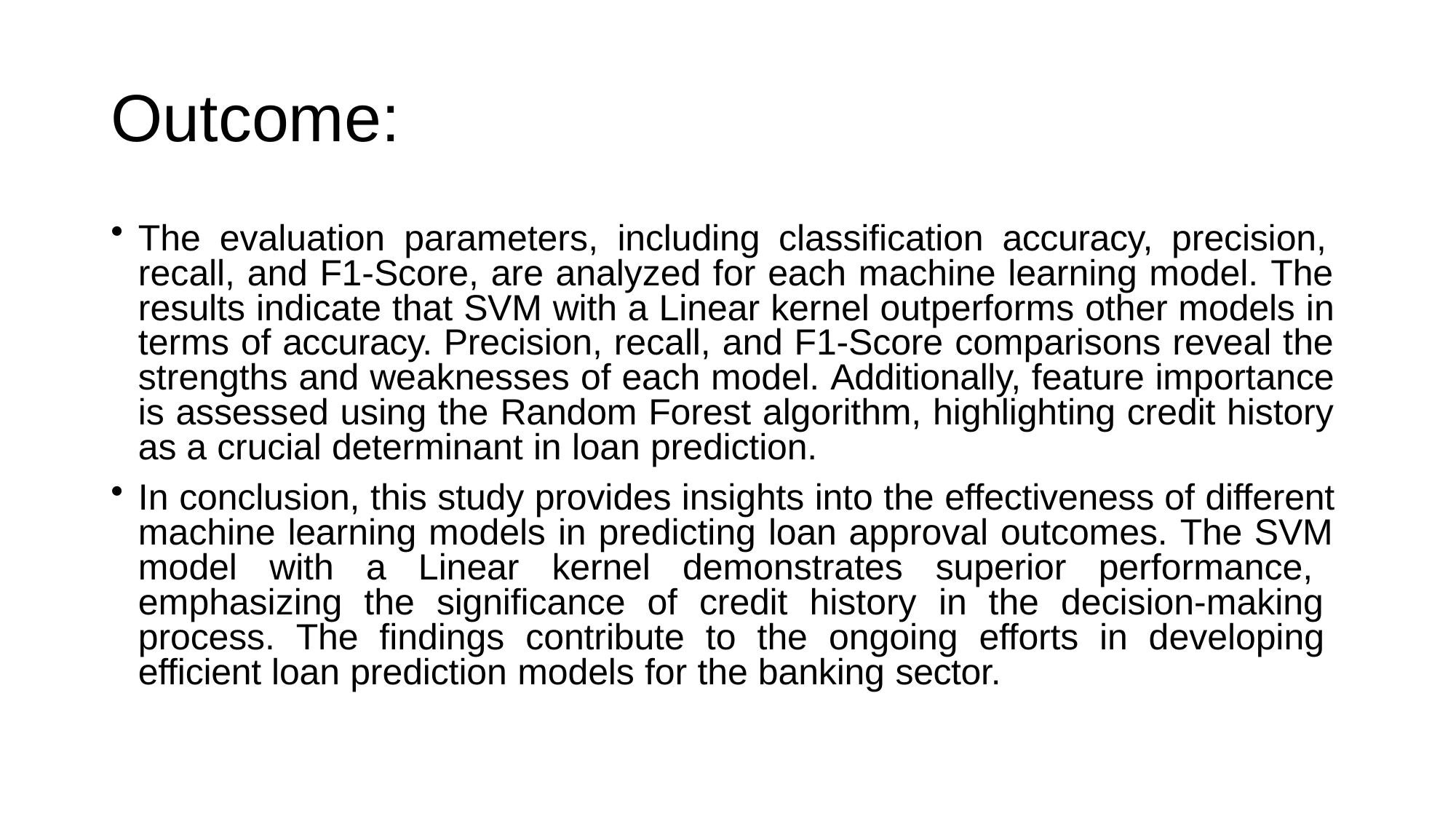

# Outcome:
The evaluation parameters, including classification accuracy, precision,  recall, and F1-Score, are analyzed for each machine learning model. The  results indicate that SVM with a Linear kernel outperforms other models in  terms of accuracy. Precision, recall, and F1-Score comparisons reveal the  strengths and weaknesses of each model. Additionally, feature importance  is assessed using the Random Forest algorithm, highlighting credit history  as a crucial determinant in loan prediction.
In conclusion, this study provides insights into the effectiveness of different  machine learning models in predicting loan approval outcomes. The SVM  model with a Linear kernel demonstrates superior performance,  emphasizing the significance of credit history in the decision-making  process. The findings contribute to the ongoing efforts in developing  efficient loan prediction models for the banking sector.